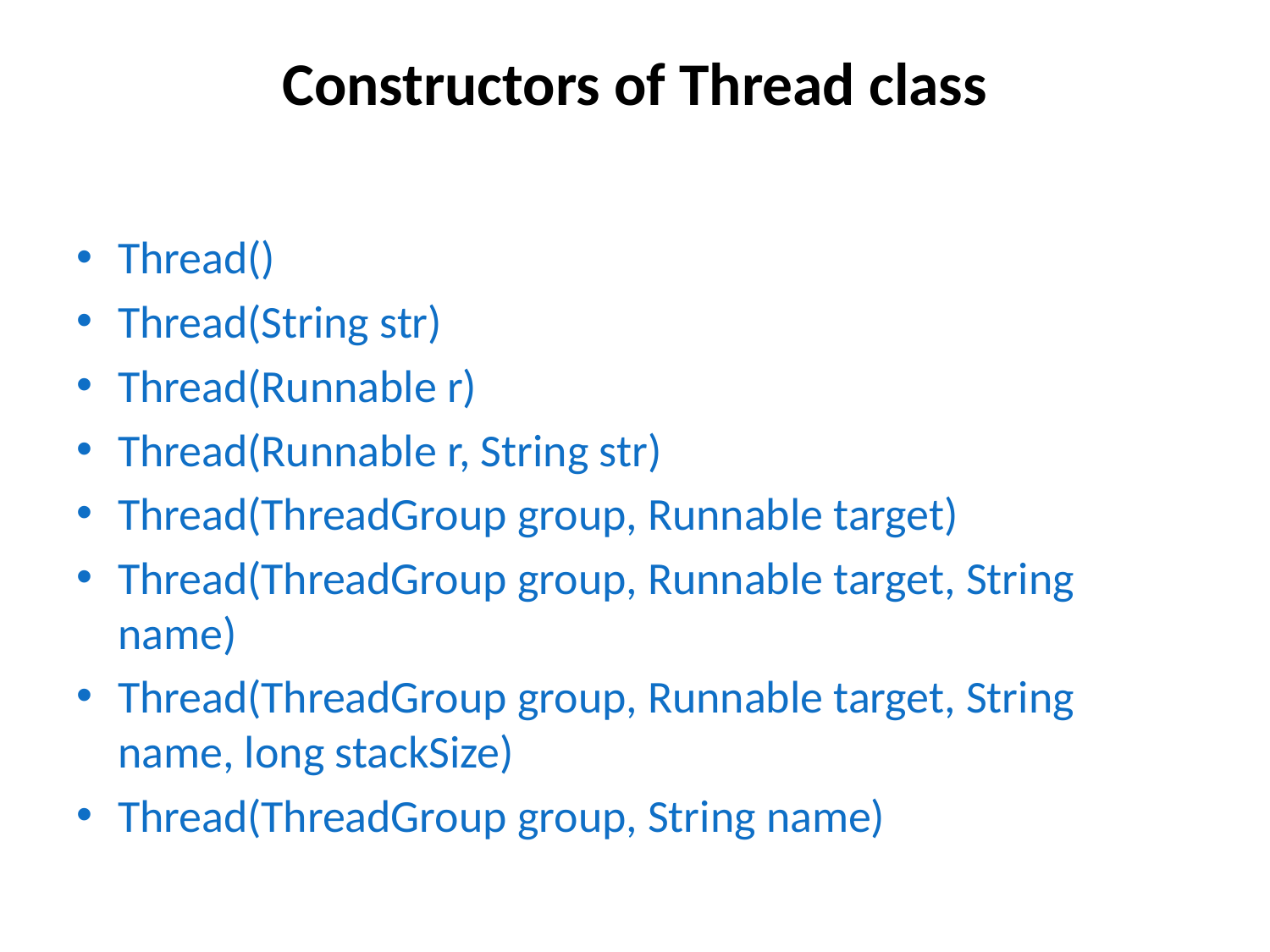

# Constructors of Thread class
Thread()
Thread(String str)
Thread(Runnable r)
Thread(Runnable r, String str)
Thread(ThreadGroup group, Runnable target)
Thread(ThreadGroup group, Runnable target, String name)
Thread(ThreadGroup group, Runnable target, String name, long stackSize)
Thread(ThreadGroup group, String name)